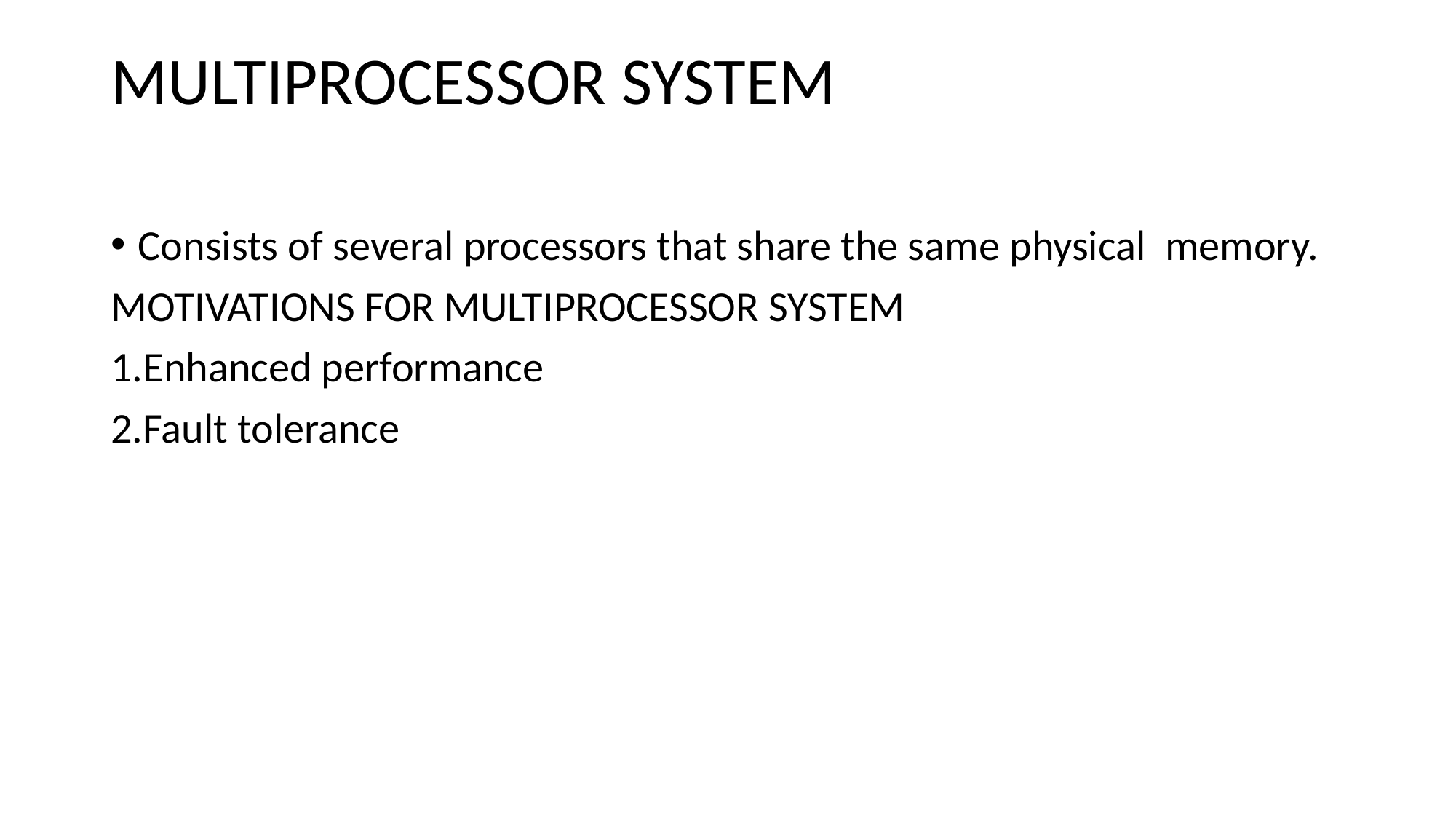

# MULTIPROCESSOR SYSTEM
Consists of several processors that share the same physical  memory.
MOTIVATIONS FOR MULTIPROCESSOR SYSTEM
1.Enhanced performance
2.Fault tolerance